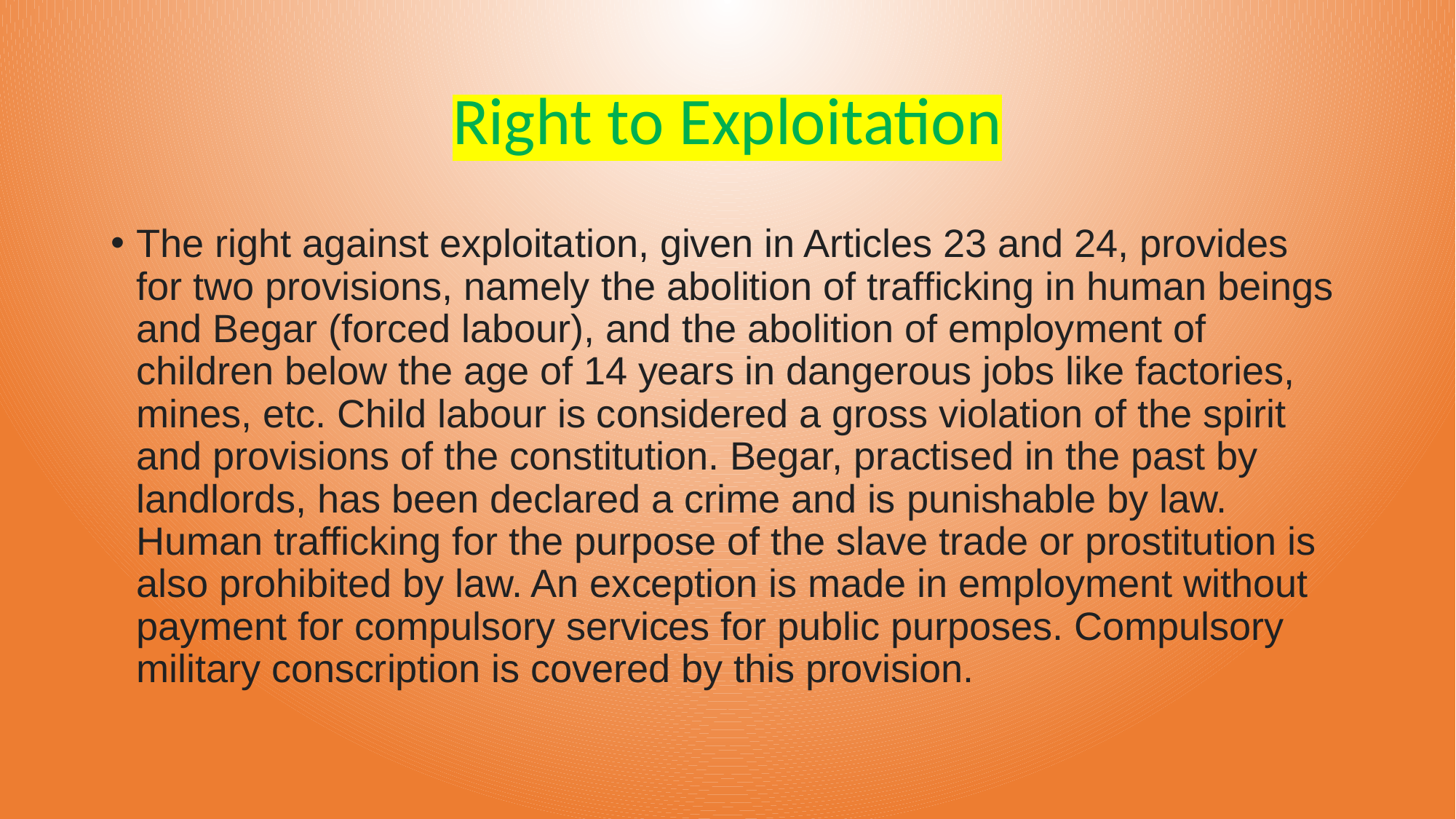

# Right to Exploitation
The right against exploitation, given in Articles 23 and 24, provides for two provisions, namely the abolition of trafficking in human beings and Begar (forced labour), and the abolition of employment of children below the age of 14 years in dangerous jobs like factories, mines, etc. Child labour is considered a gross violation of the spirit and provisions of the constitution. Begar, practised in the past by landlords, has been declared a crime and is punishable by law. Human trafficking for the purpose of the slave trade or prostitution is also prohibited by law. An exception is made in employment without payment for compulsory services for public purposes. Compulsory military conscription is covered by this provision.